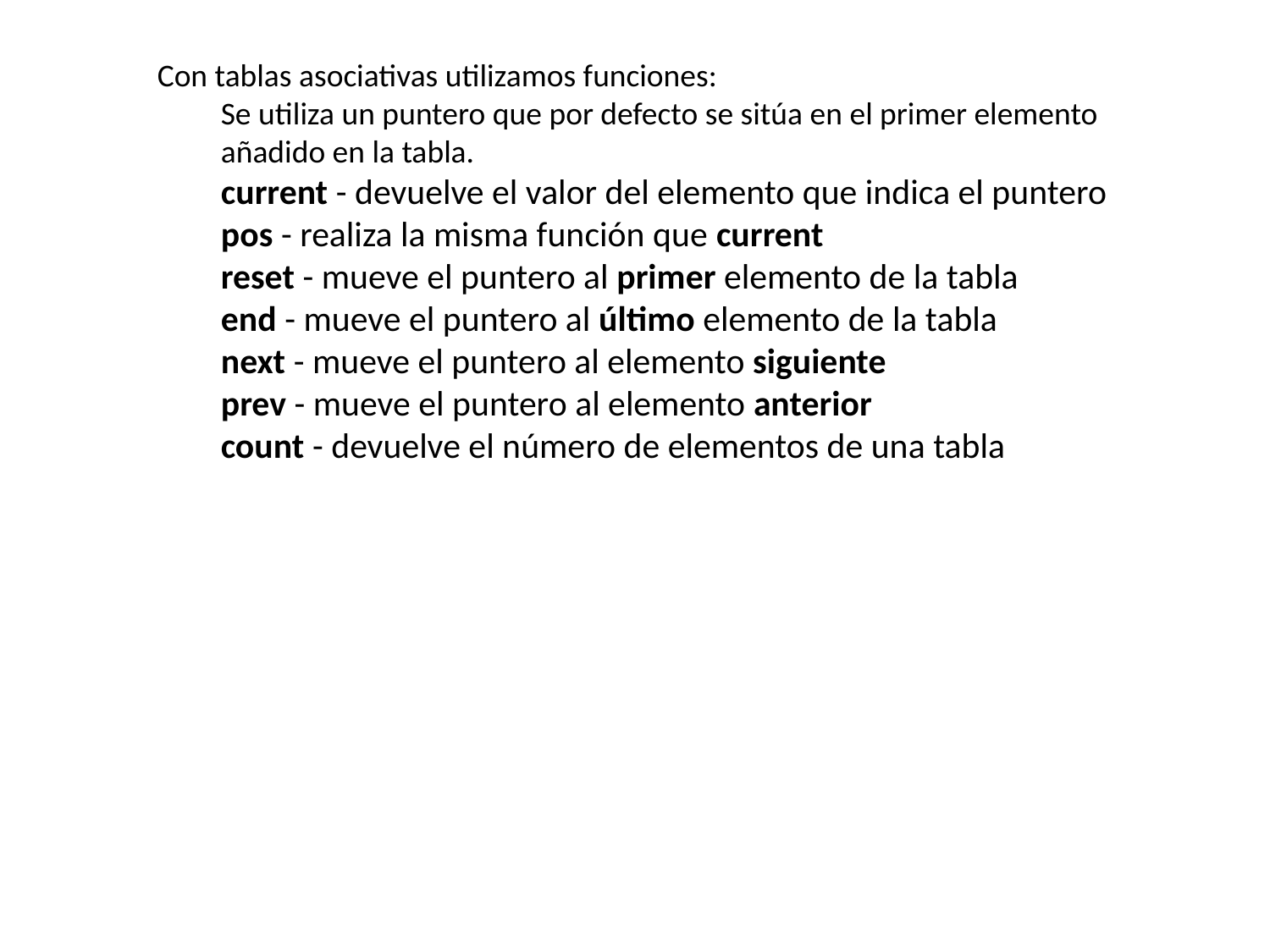

Con tablas asociativas utilizamos funciones:
Se utiliza un puntero que por defecto se sitúa en el primer elemento añadido en la tabla.
current - devuelve el valor del elemento que indica el puntero
pos - realiza la misma función que current
reset - mueve el puntero al primer elemento de la tabla
end - mueve el puntero al último elemento de la tabla
next - mueve el puntero al elemento siguiente
prev - mueve el puntero al elemento anterior
count - devuelve el número de elementos de una tabla